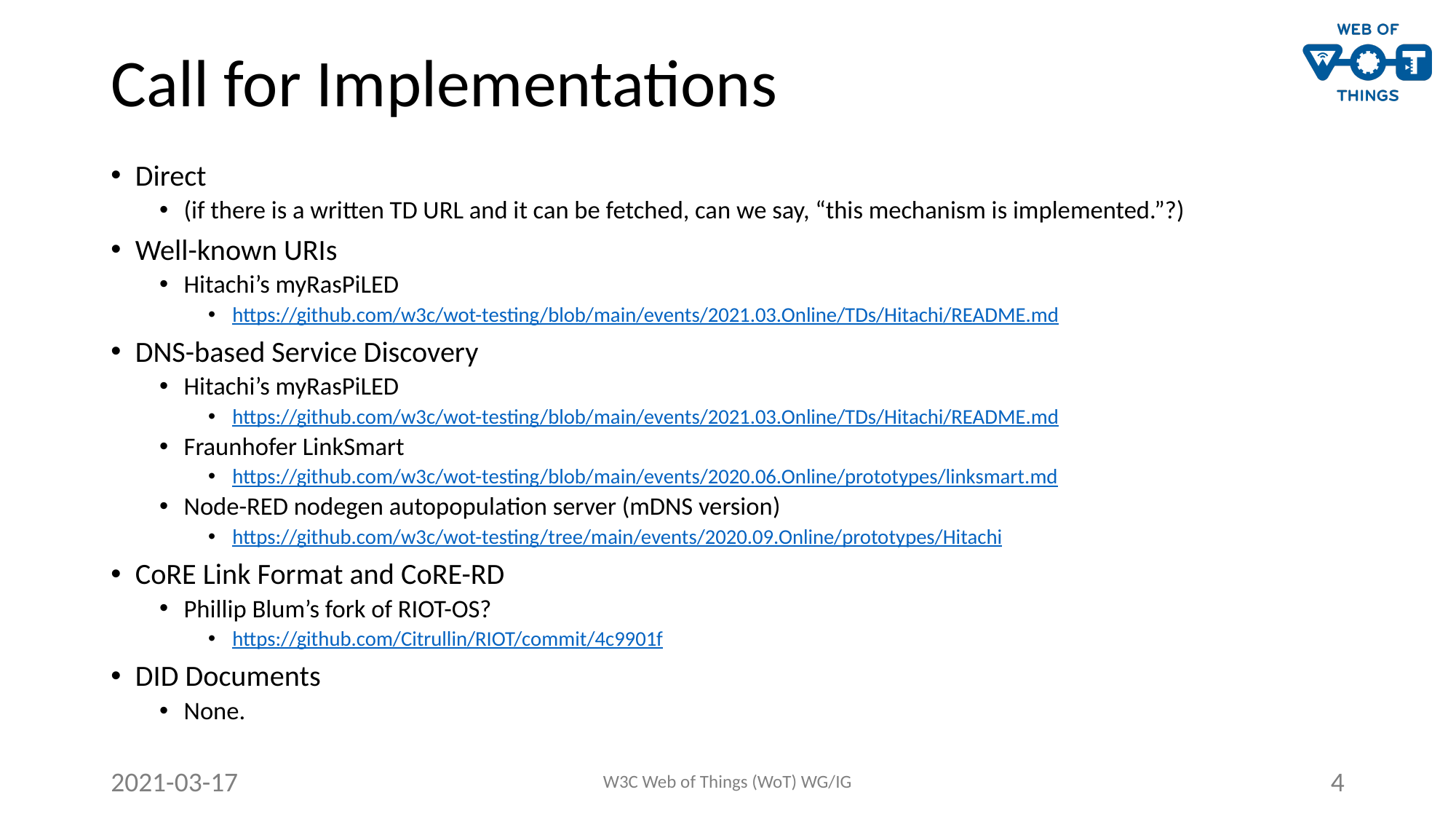

# Call for Implementations
Direct
(if there is a written TD URL and it can be fetched, can we say, “this mechanism is implemented.”?)
Well-known URIs
Hitachi’s myRasPiLED
https://github.com/w3c/wot-testing/blob/main/events/2021.03.Online/TDs/Hitachi/README.md
DNS-based Service Discovery
Hitachi’s myRasPiLED
https://github.com/w3c/wot-testing/blob/main/events/2021.03.Online/TDs/Hitachi/README.md
Fraunhofer LinkSmart
https://github.com/w3c/wot-testing/blob/main/events/2020.06.Online/prototypes/linksmart.md
Node-RED nodegen autopopulation server (mDNS version)
https://github.com/w3c/wot-testing/tree/main/events/2020.09.Online/prototypes/Hitachi
CoRE Link Format and CoRE-RD
Phillip Blum’s fork of RIOT-OS?
https://github.com/Citrullin/RIOT/commit/4c9901f
DID Documents
None.
2021-03-17
W3C Web of Things (WoT) WG/IG
4